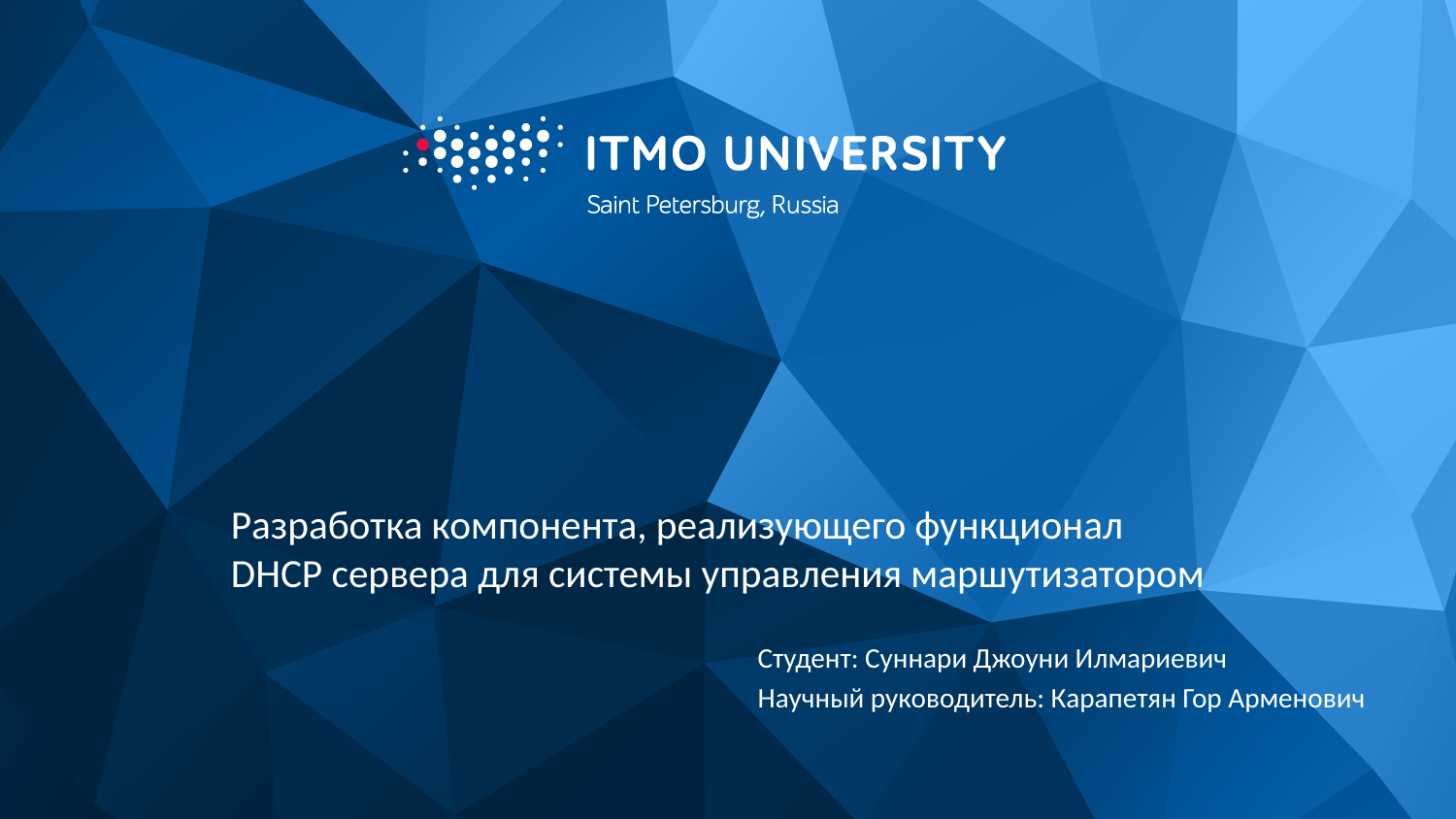

Разработка компонента, реализующего функционал DHCP сервера для системы управления маршутизатором
Студент: Суннари Джоуни Илмариевич
Научный руководитель: Карапетян Гор Арменович